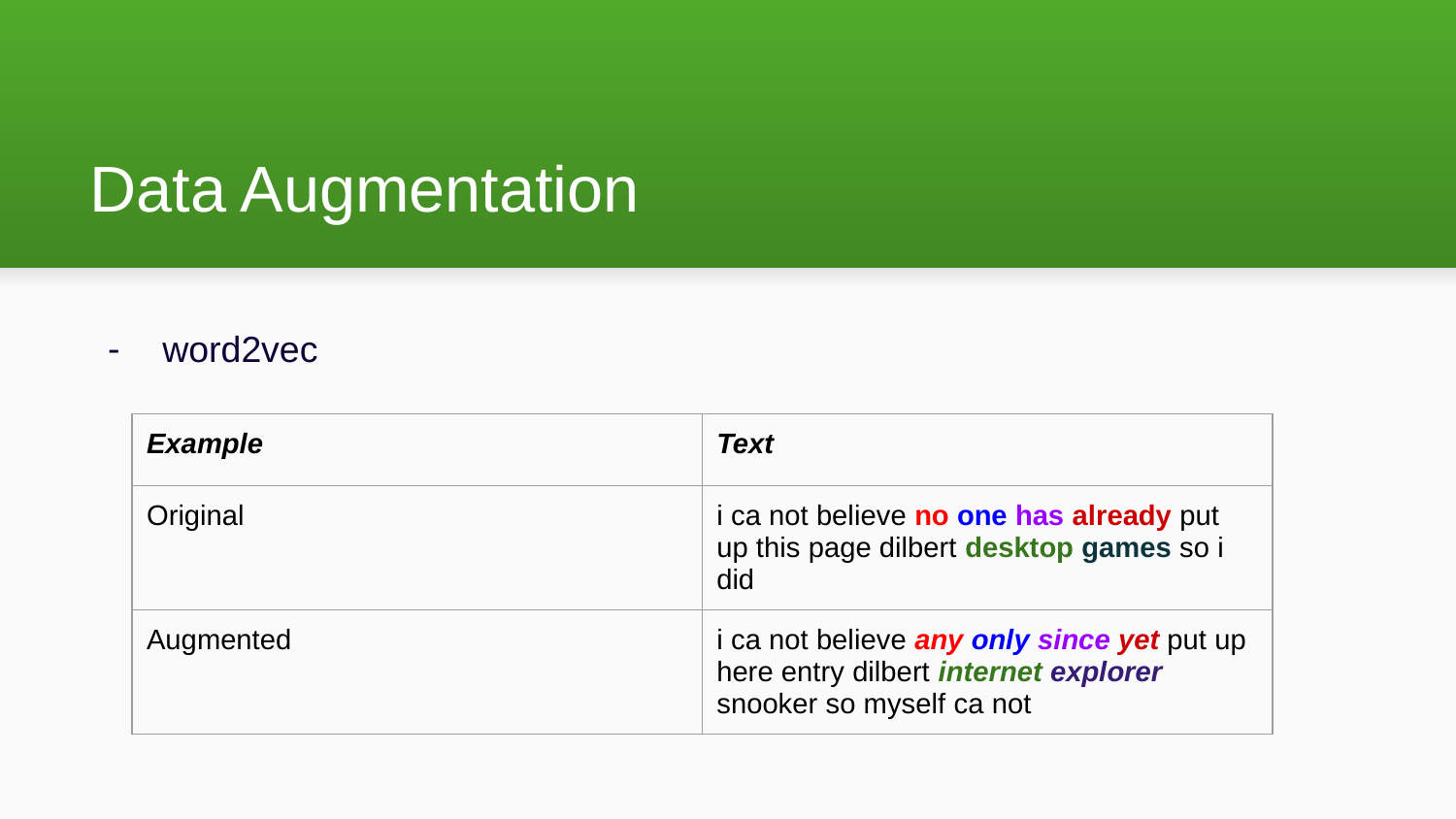

# Data Augmentation
word2vec
| Example | Text |
| --- | --- |
| Original | i ca not believe no one has already put up this page dilbert desktop games so i did |
| Augmented | i ca not believe any only since yet put up here entry dilbert internet explorer snooker so myself ca not |